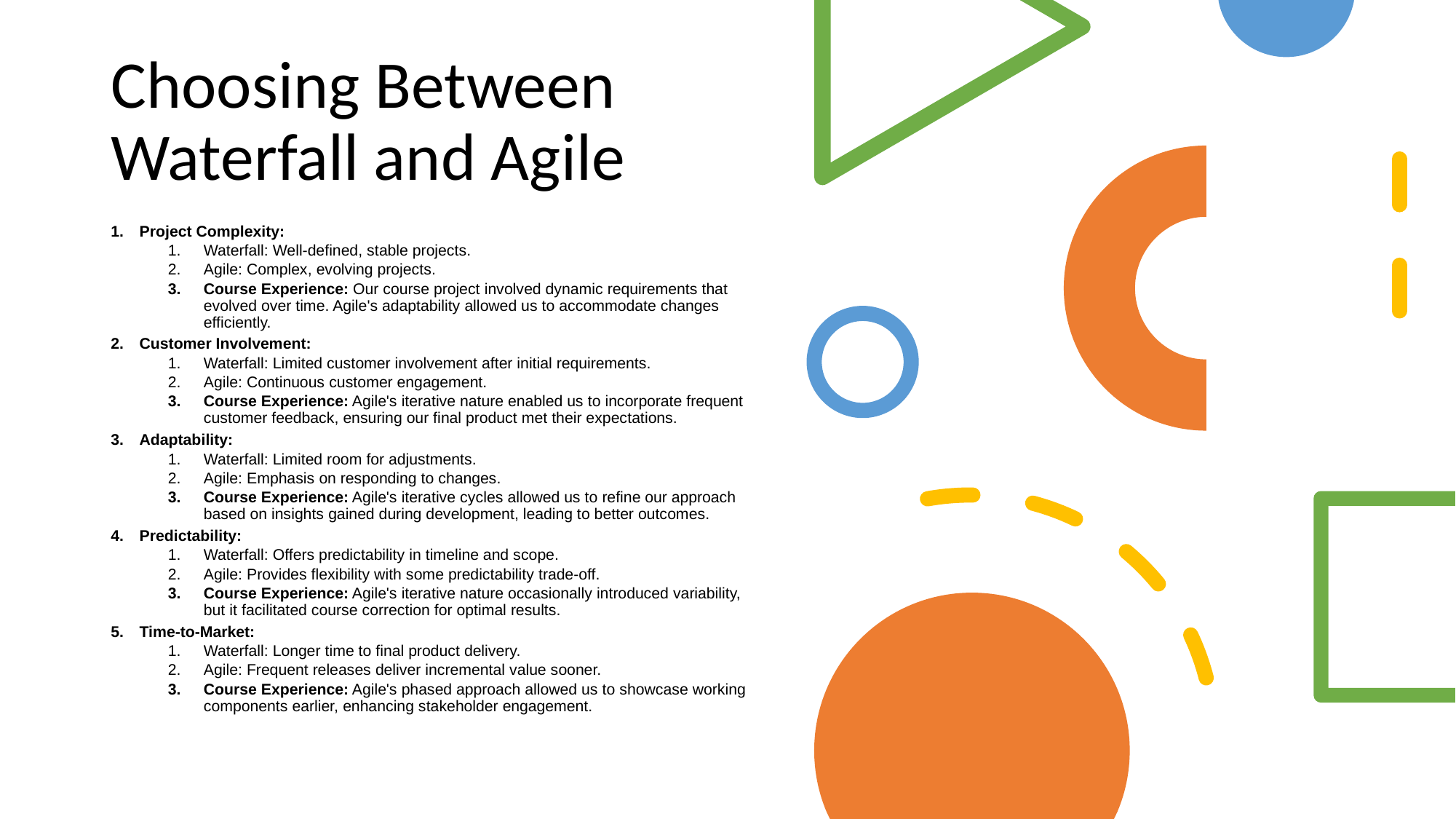

# Choosing Between Waterfall and Agile

Project Complexity:
Waterfall: Well-defined, stable projects.
Agile: Complex, evolving projects.
Course Experience: Our course project involved dynamic requirements that evolved over time. Agile's adaptability allowed us to accommodate changes efficiently.
Customer Involvement:
Waterfall: Limited customer involvement after initial requirements.
Agile: Continuous customer engagement.
Course Experience: Agile's iterative nature enabled us to incorporate frequent customer feedback, ensuring our final product met their expectations.
Adaptability:
Waterfall: Limited room for adjustments.
Agile: Emphasis on responding to changes.
Course Experience: Agile's iterative cycles allowed us to refine our approach based on insights gained during development, leading to better outcomes.
Predictability:
Waterfall: Offers predictability in timeline and scope.
Agile: Provides flexibility with some predictability trade-off.
Course Experience: Agile's iterative nature occasionally introduced variability, but it facilitated course correction for optimal results.
Time-to-Market:
Waterfall: Longer time to final product delivery.
Agile: Frequent releases deliver incremental value sooner.
Course Experience: Agile's phased approach allowed us to showcase working components earlier, enhancing stakeholder engagement.